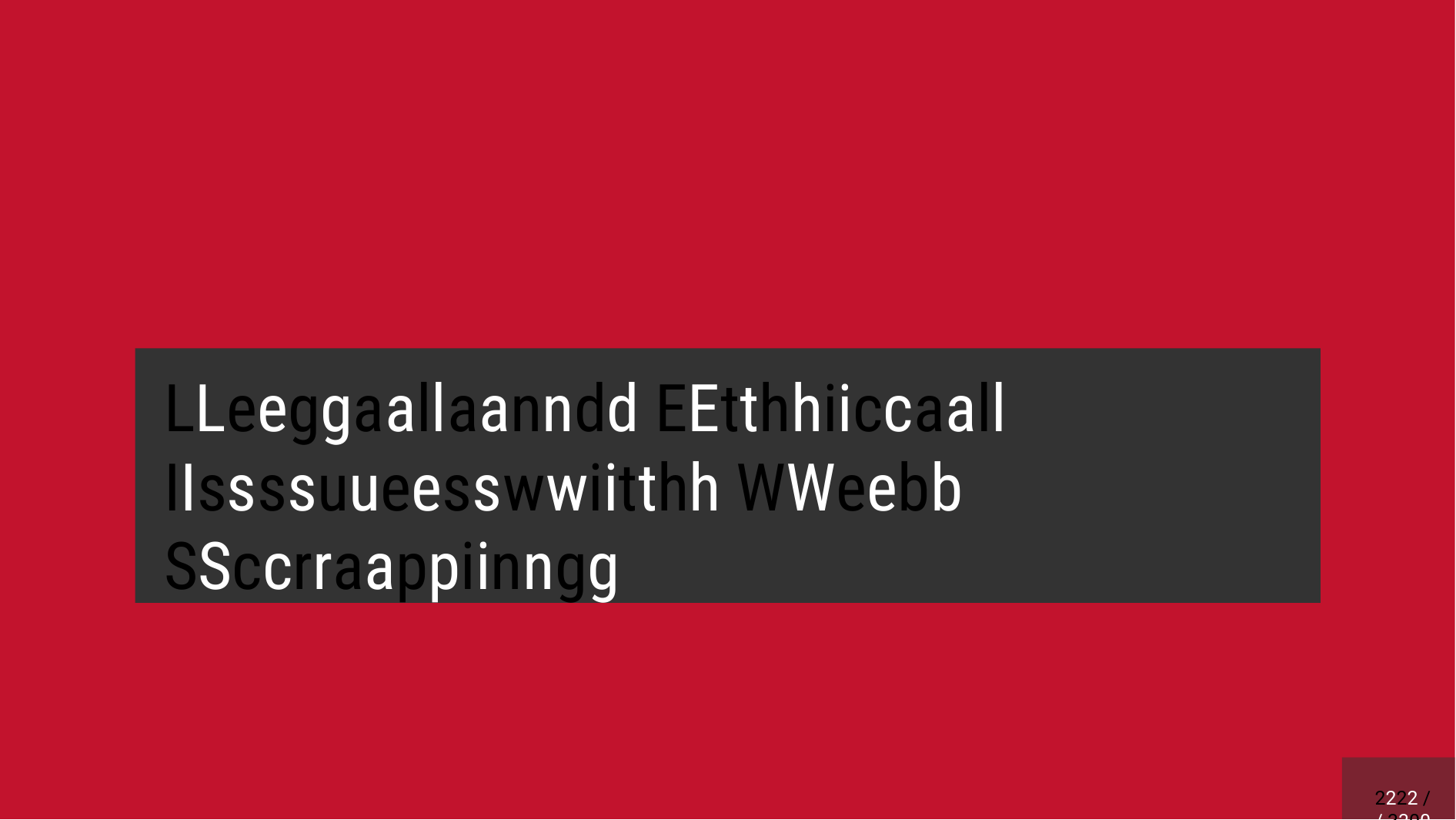

# LLeeggaall aanndd EEtthhiiccaall IIssssuueess wwiitthh WWeebb SSccrraappiinngg

2222 // 3300